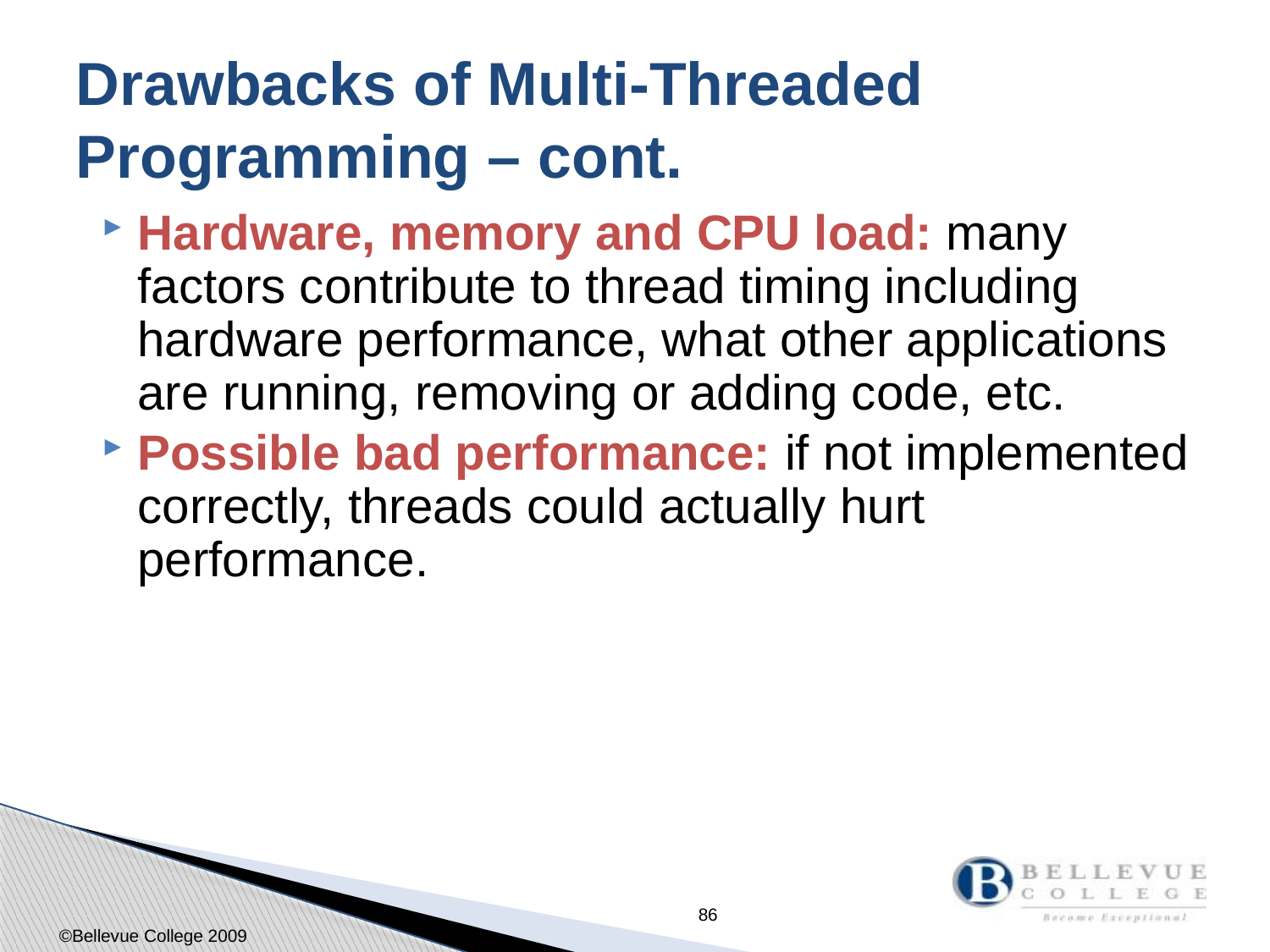

# Drawbacks of Multi-Threaded Programming – cont.
Hardware, memory and CPU load: many factors contribute to thread timing including hardware performance, what other applications are running, removing or adding code, etc.
Possible bad performance: if not implemented correctly, threads could actually hurt performance.

86
©Bellevue College 2009